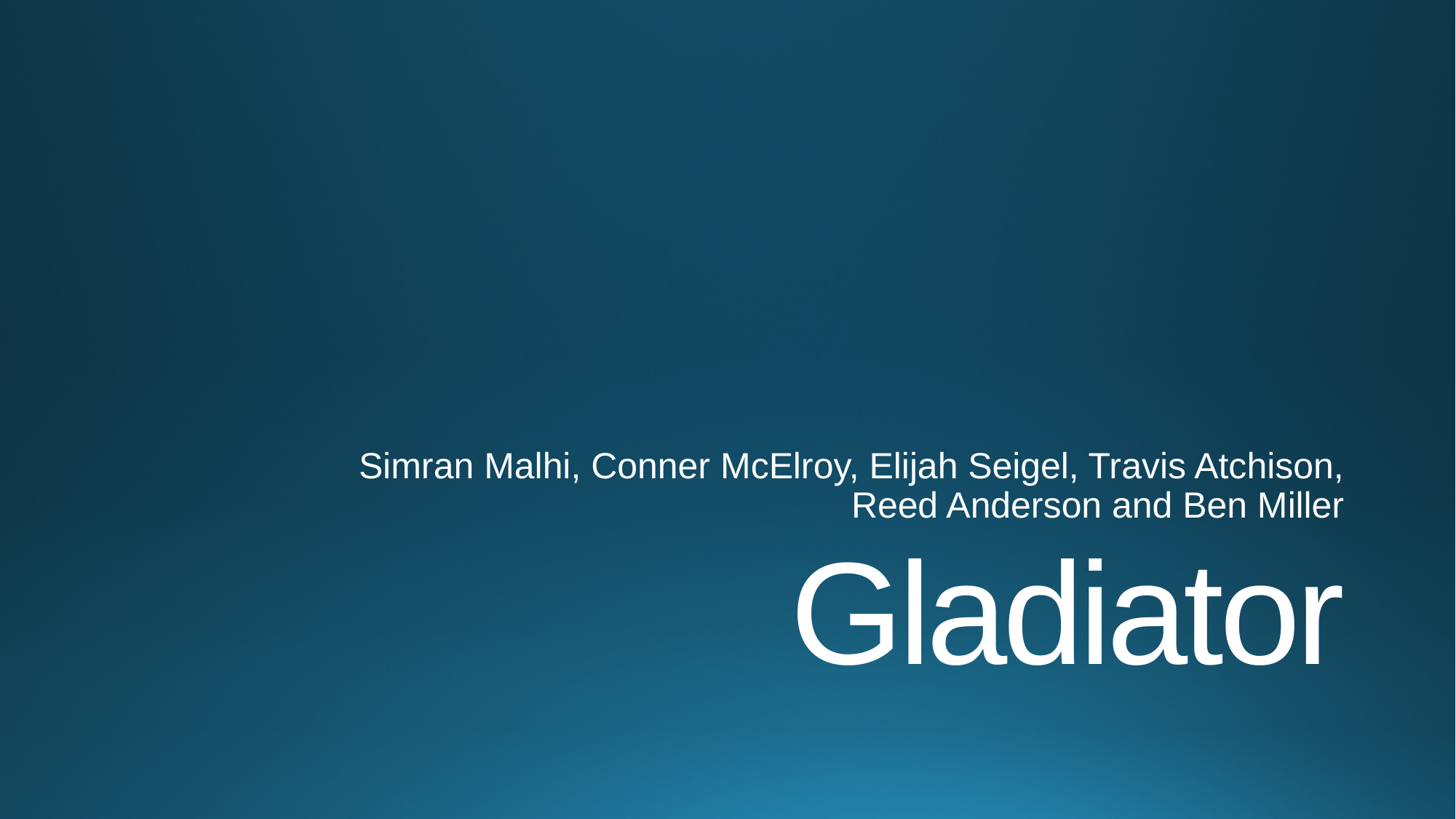

Simran Malhi, Conner McElroy, Elijah Seigel, Travis Atchison, Reed Anderson and Ben Miller
# Gladiator